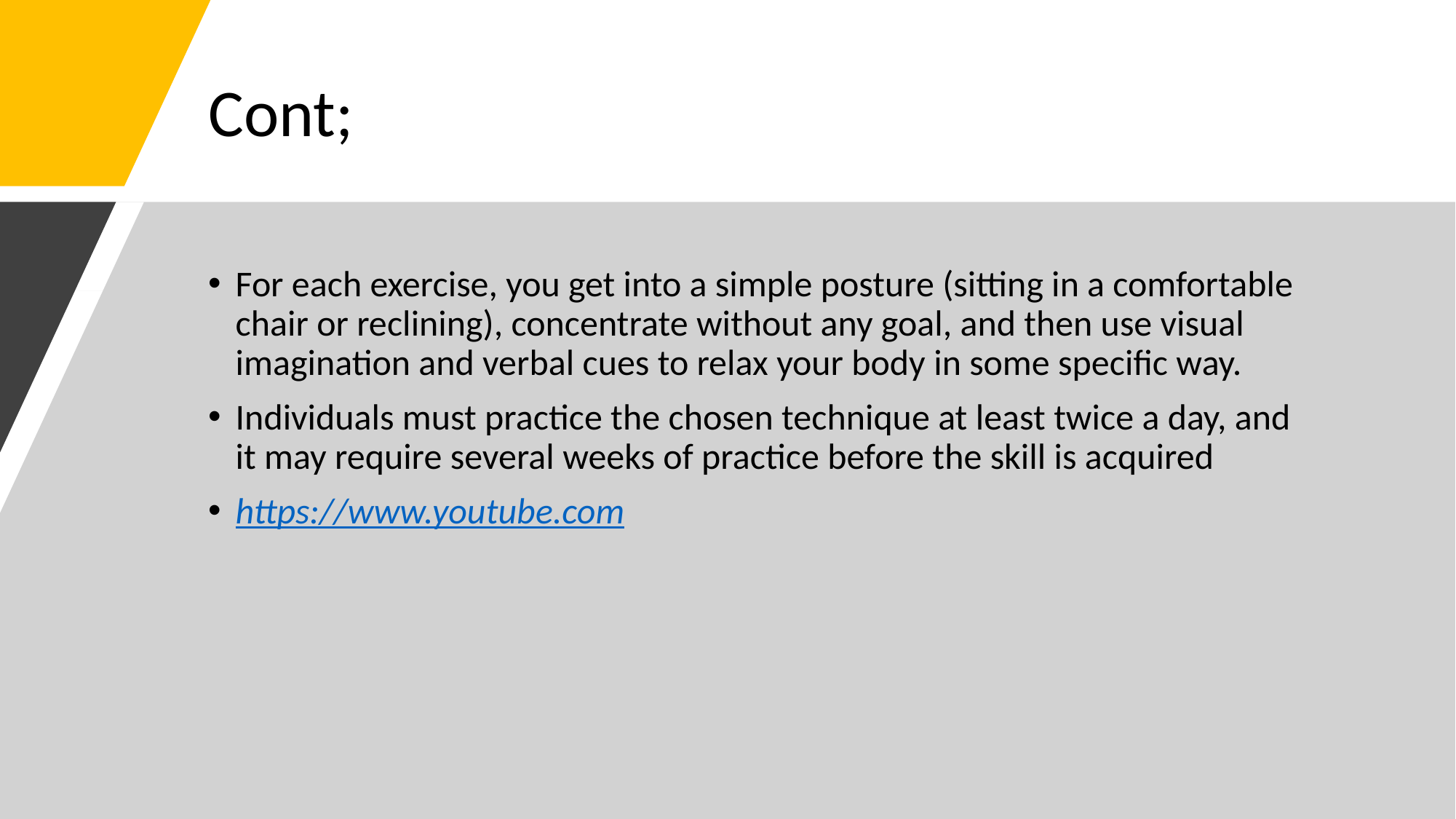

# Cont;

For each exercise, you get into a simple posture (sitting in a comfortable chair or reclining), concentrate without any goal, and then use visual imagination and verbal cues to relax your body in some specific way.
Individuals must practice the chosen technique at least twice a day, and it may require several weeks of practice before the skill is acquired
https://www.youtube.com